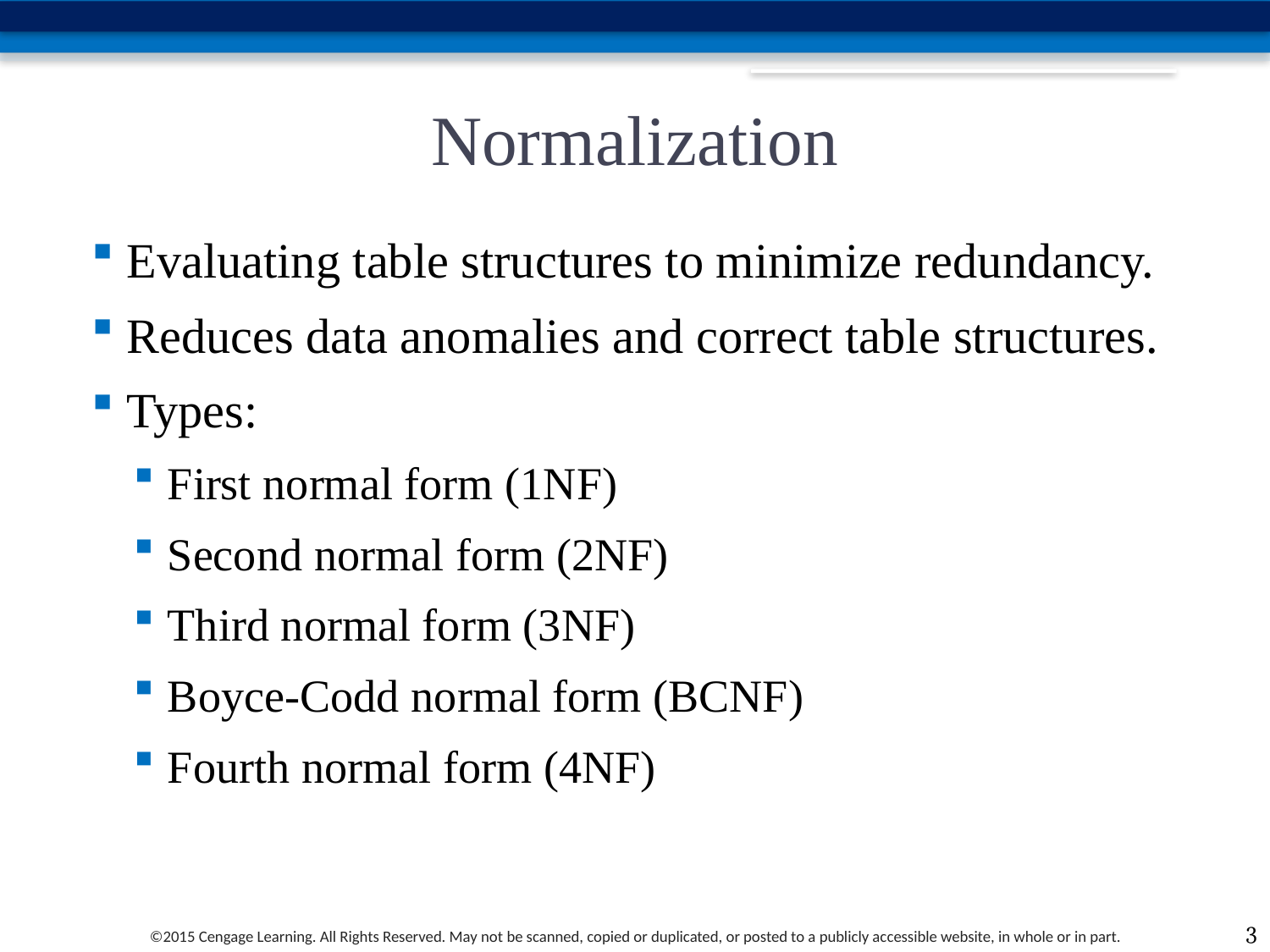

# Normalization
Evaluating table structures to minimize redundancy.
Reduces data anomalies and correct table structures.
Types:
First normal form (1NF)
Second normal form (2NF)
Third normal form (3NF)
Boyce-Codd normal form (BCNF)
Fourth normal form (4NF)

3